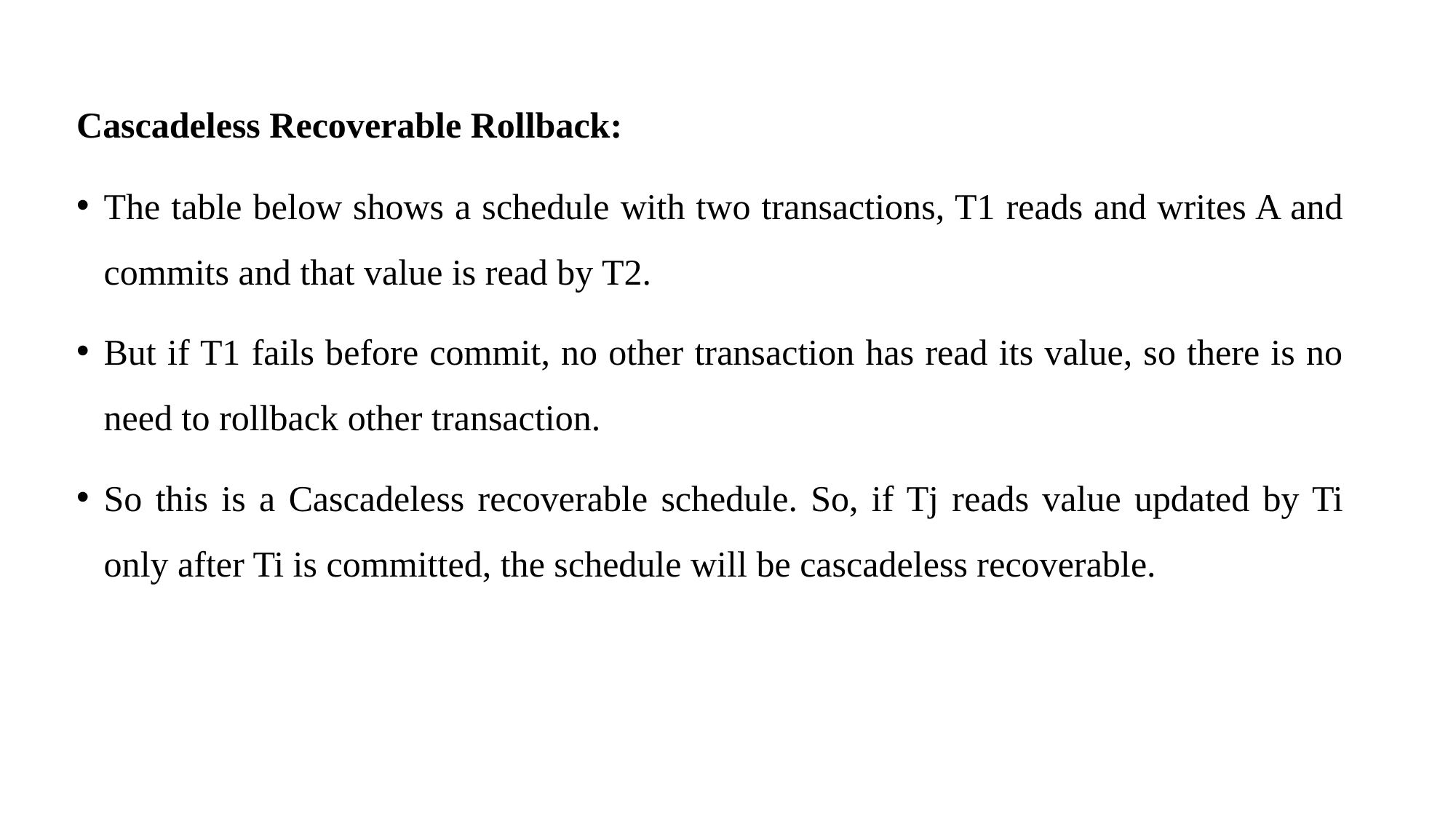

Cascadeless Recoverable Rollback:
The table below shows a schedule with two transactions, T1 reads and writes A and commits and that value is read by T2.
But if T1 fails before commit, no other transaction has read its value, so there is no need to rollback other transaction.
So this is a Cascadeless recoverable schedule. So, if Tj reads value updated by Ti only after Ti is committed, the schedule will be cascadeless recoverable.